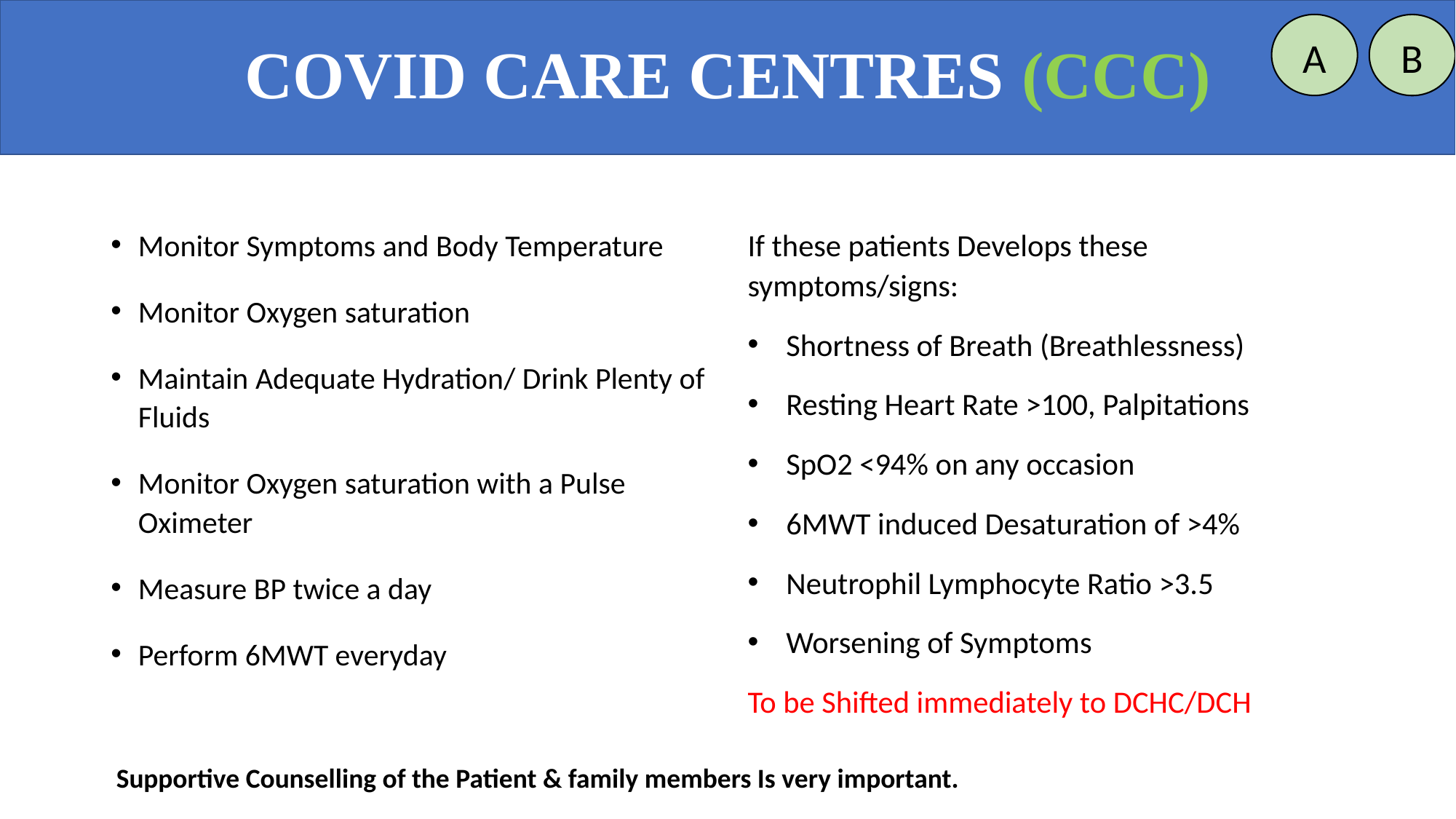

COVID CARE CENTRES (CCC)
A
B
#
Monitor Symptoms and Body Temperature
Monitor Oxygen saturation
Maintain Adequate Hydration/ Drink Plenty of Fluids
Monitor Oxygen saturation with a Pulse Oximeter
Measure BP twice a day
Perform 6MWT everyday
If these patients Develops these symptoms/signs:
Shortness of Breath (Breathlessness)
Resting Heart Rate >100, Palpitations
SpO2 <94% on any occasion
6MWT induced Desaturation of >4%
Neutrophil Lymphocyte Ratio >3.5
Worsening of Symptoms
To be Shifted immediately to DCHC/DCH
Supportive Counselling of the Patient & family members Is very important.